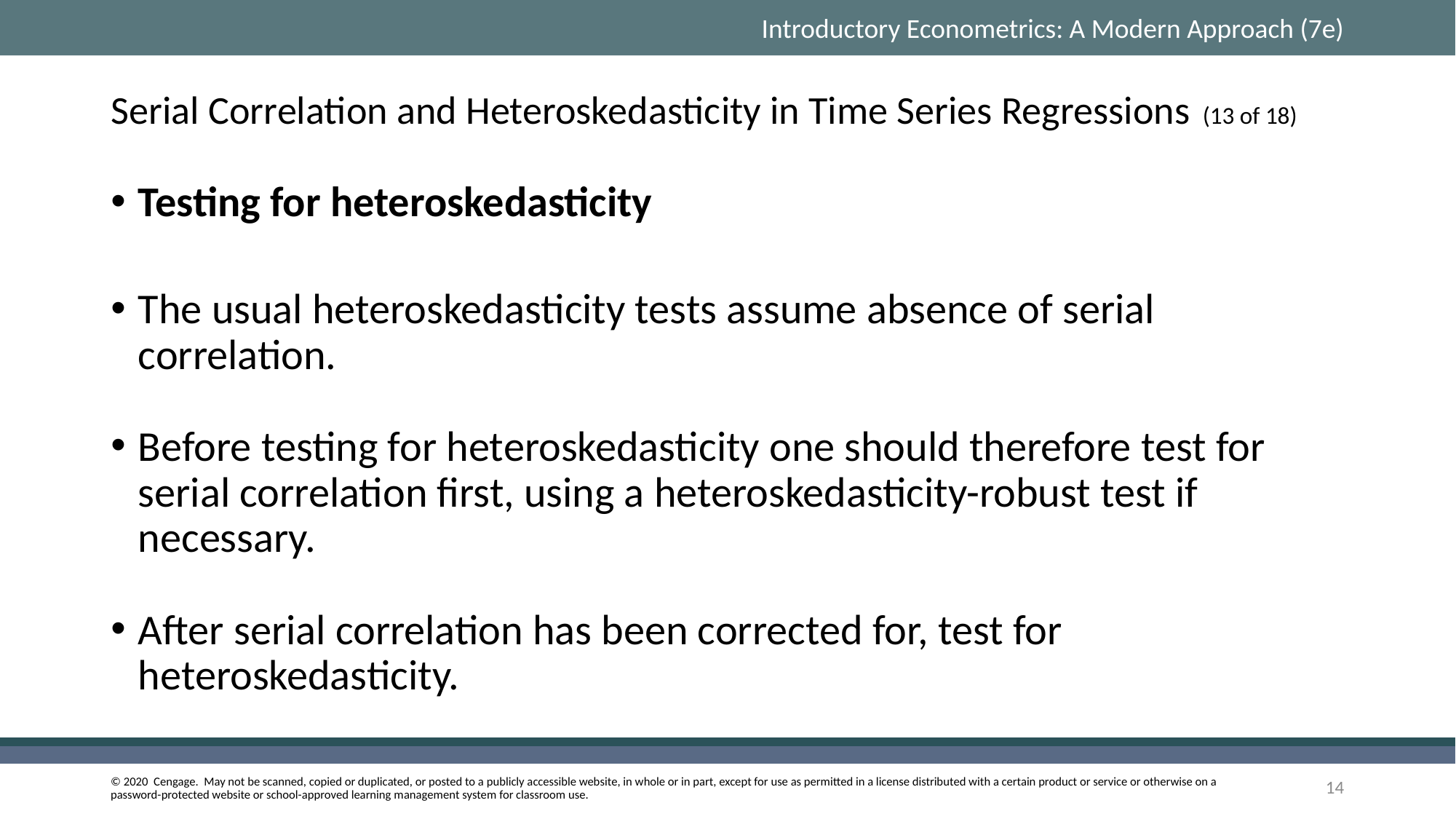

# Serial Correlation and Heteroskedasticity in Time Series Regressions (13 of 18)
Testing for heteroskedasticity

The usual heteroskedasticity tests assume absence of serial correlation.

Before testing for heteroskedasticity one should therefore test for serial correlation first, using a heteroskedasticity-robust test if necessary.

After serial correlation has been corrected for, test for heteroskedasticity.
14